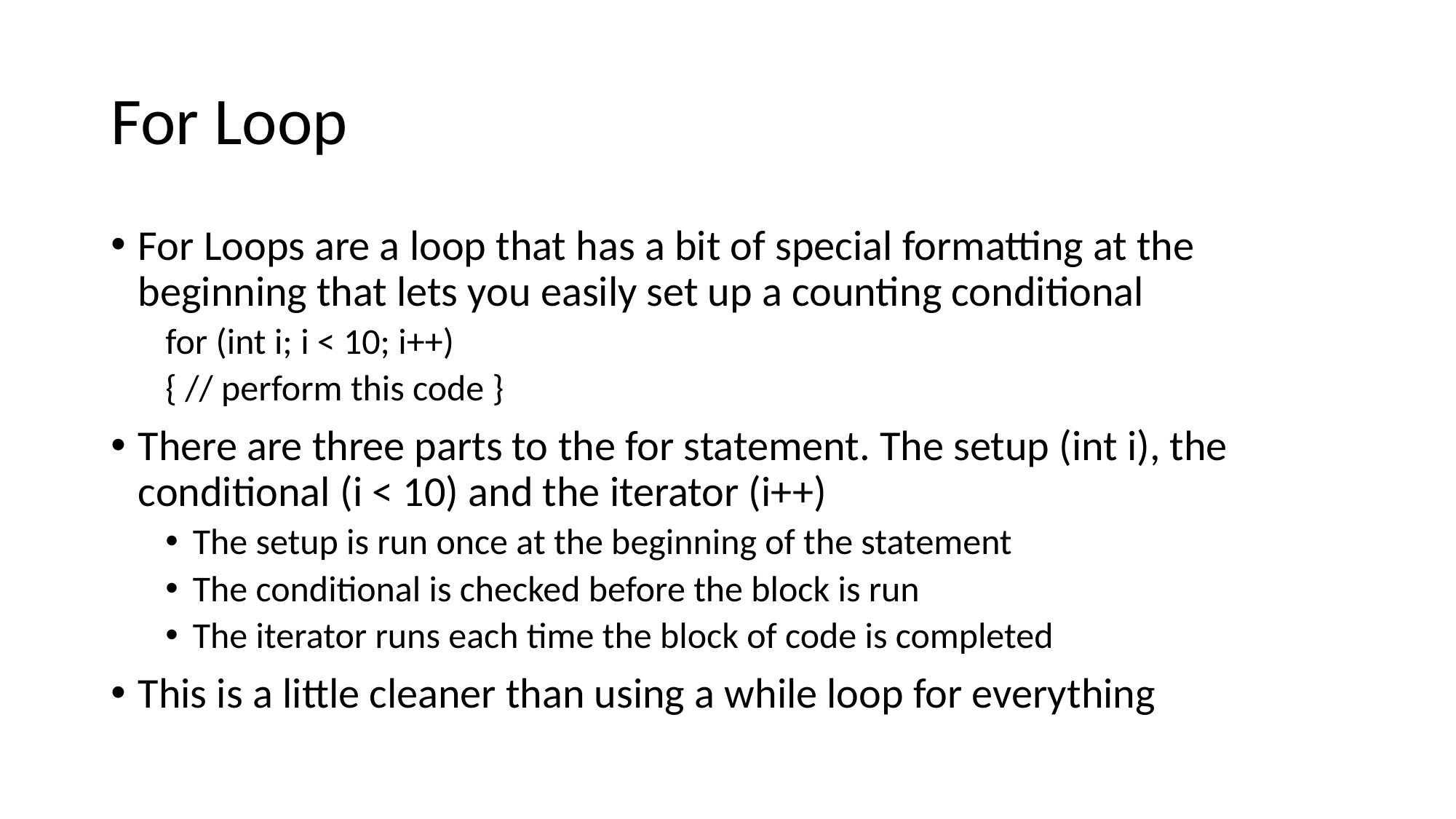

# For Loop
For Loops are a loop that has a bit of special formatting at the beginning that lets you easily set up a counting conditional
for (int i; i < 10; i++)
{ // perform this code }
There are three parts to the for statement. The setup (int i), the conditional (i < 10) and the iterator (i++)
The setup is run once at the beginning of the statement
The conditional is checked before the block is run
The iterator runs each time the block of code is completed
This is a little cleaner than using a while loop for everything